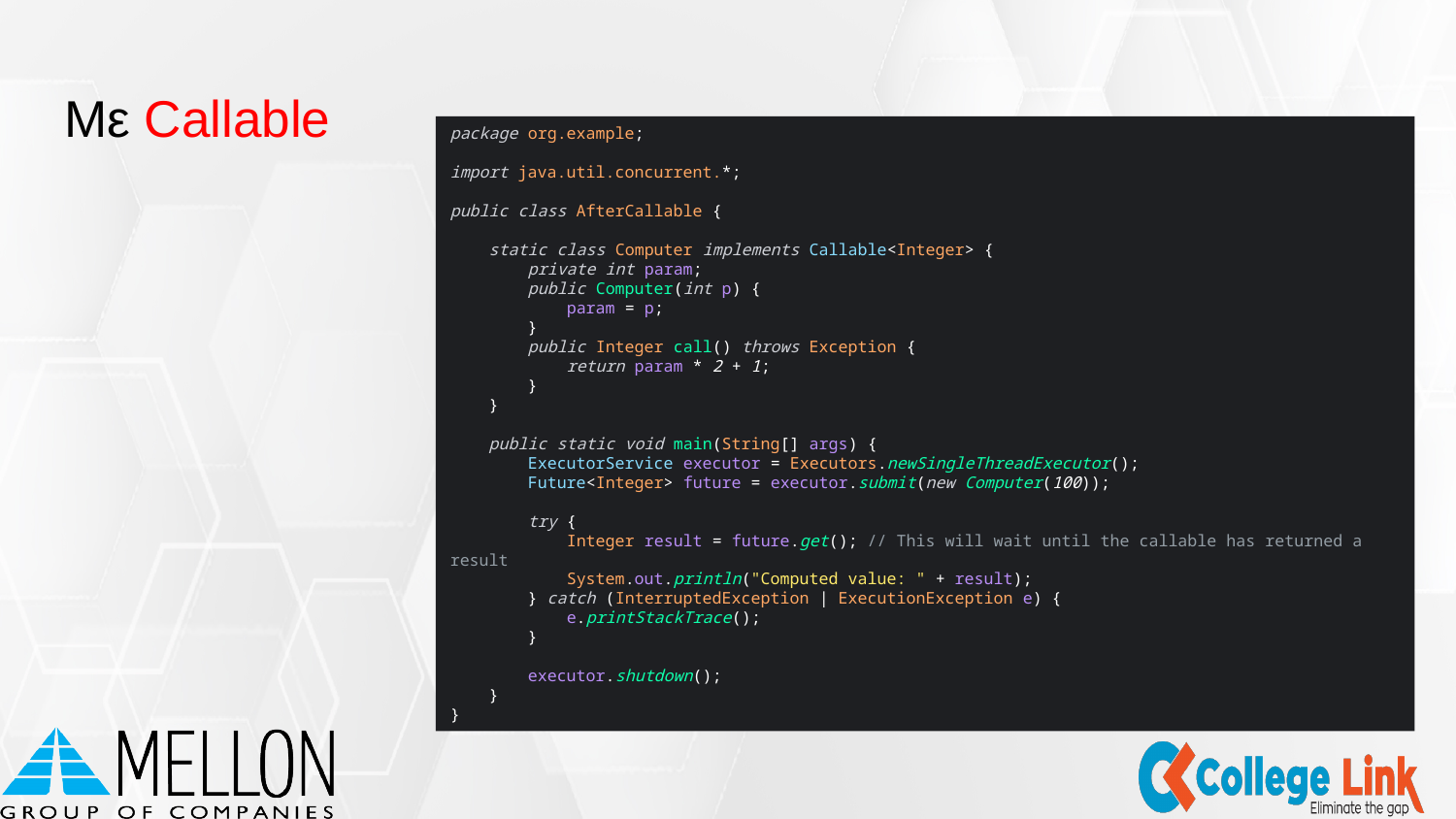

# Με Callable
package org.example;
import java.util.concurrent.*;
public class AfterCallable {
    static class Computer implements Callable<Integer> {
        private int param;
        public Computer(int p) {
            param = p;
        }
        public Integer call() throws Exception {
            return param * 2 + 1;
        }
    }
    public static void main(String[] args) {
        ExecutorService executor = Executors.newSingleThreadExecutor();
        Future<Integer> future = executor.submit(new Computer(100));
        try {
            Integer result = future.get(); // This will wait until the callable has returned a result
            System.out.println("Computed value: " + result);
        } catch (InterruptedException | ExecutionException e) {
            e.printStackTrace();
        }
        executor.shutdown();
    }
}